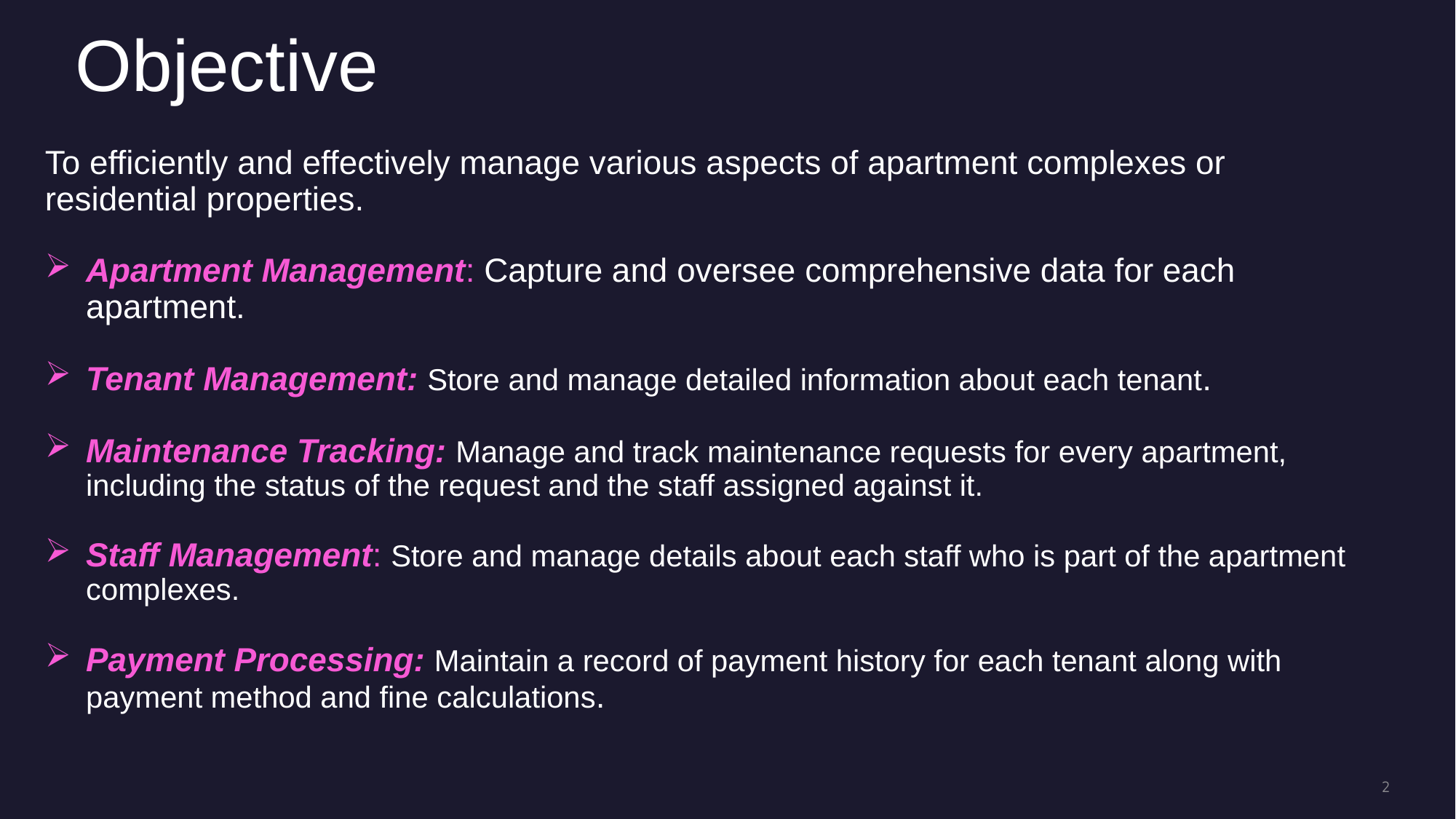

Objective
To efficiently and effectively manage various aspects of apartment complexes or residential properties.

Apartment Management: Capture and oversee comprehensive data for each apartment.

Tenant Management: Store and manage detailed information about each tenant.

Maintenance Tracking: Manage and track maintenance requests for every apartment, including the status of the request and the staff assigned against it.

Staff Management: Store and manage details about each staff who is part of the apartment complexes.

Payment Processing: Maintain a record of payment history for each tenant along with payment method and fine calculations.

2